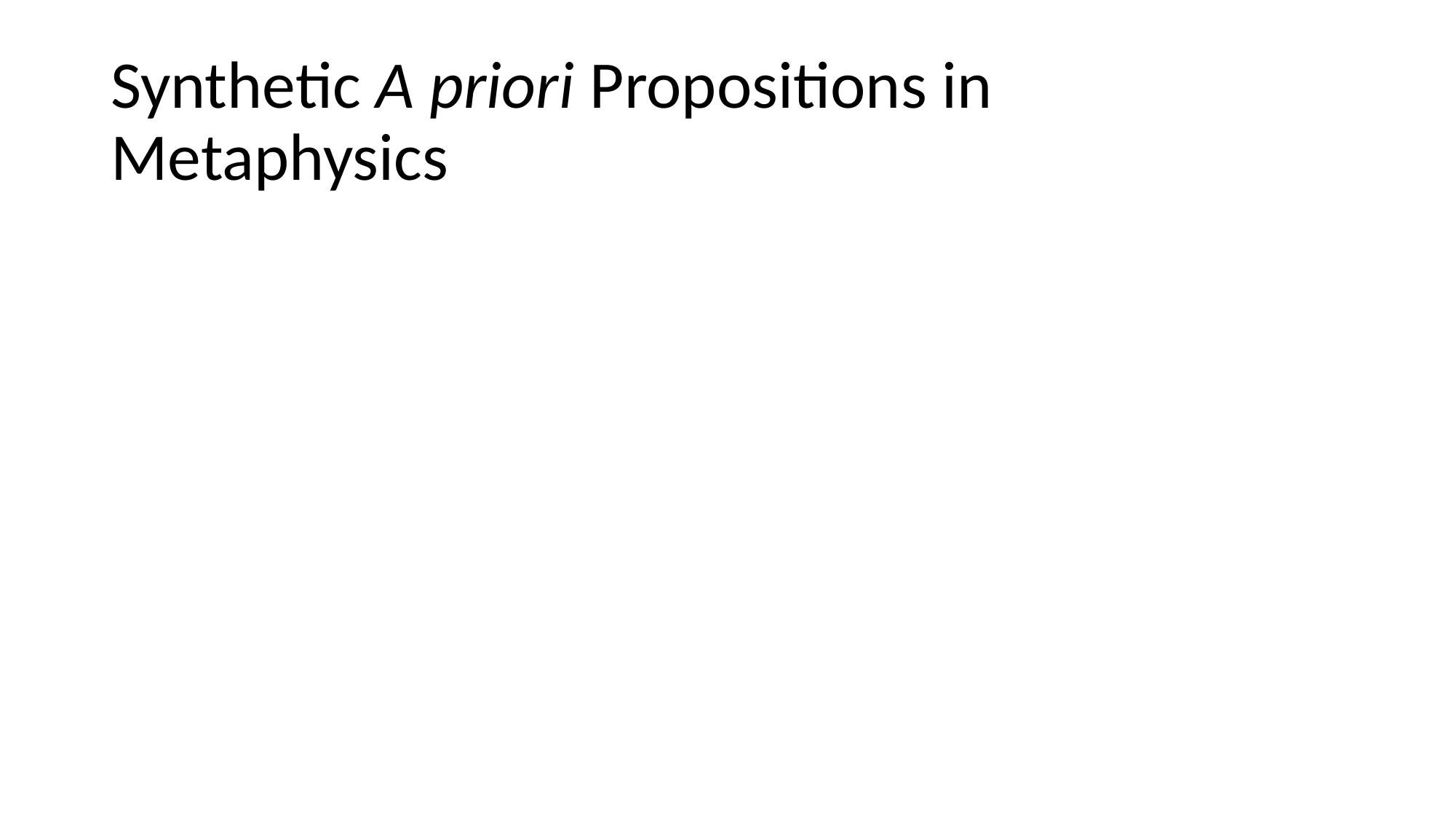

# Synthetic A priori Propositions in Metaphysics